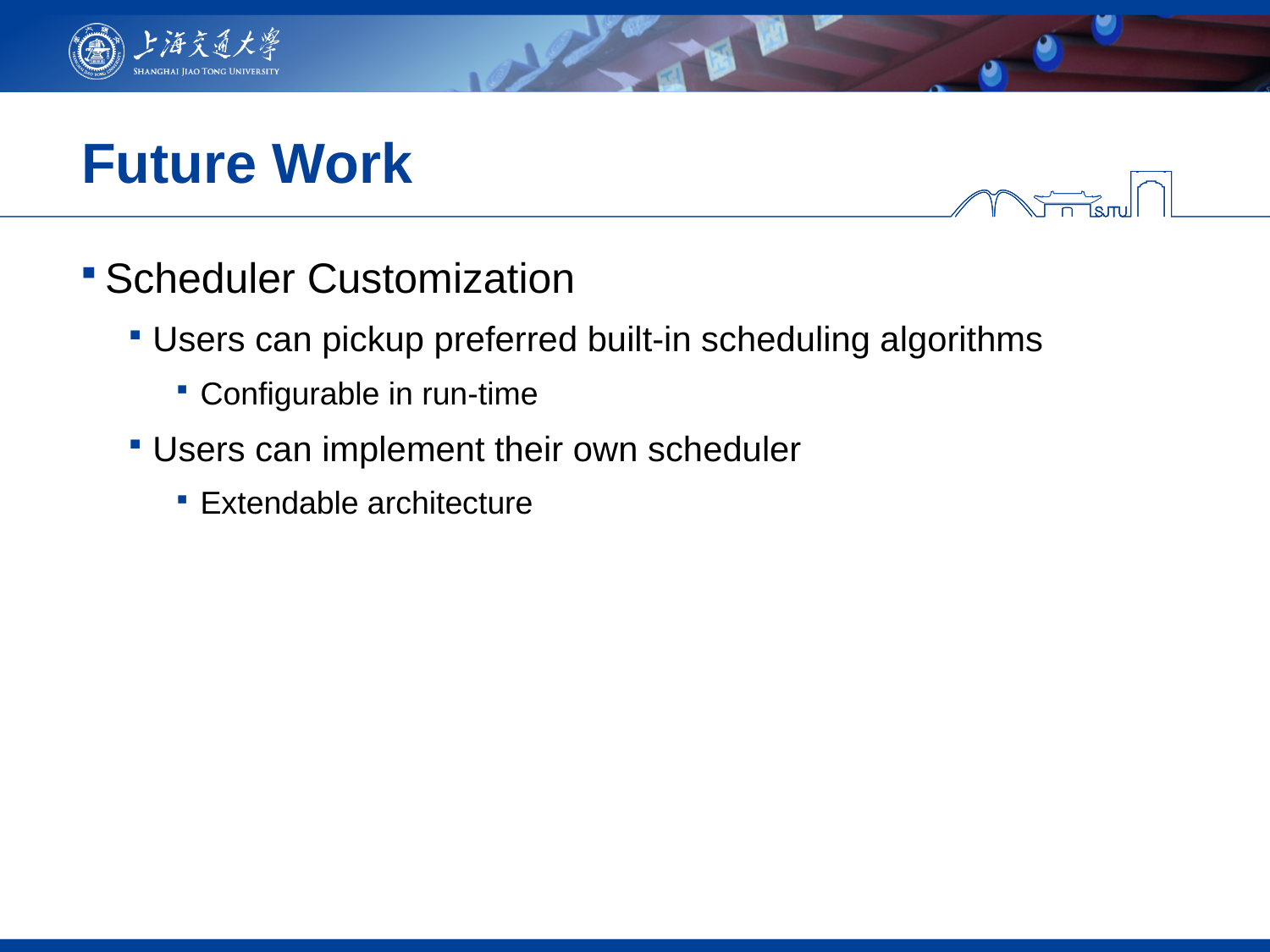

# Future Work
Scheduler Customization
Users can pickup preferred built-in scheduling algorithms
Configurable in run-time
Users can implement their own scheduler
Extendable architecture